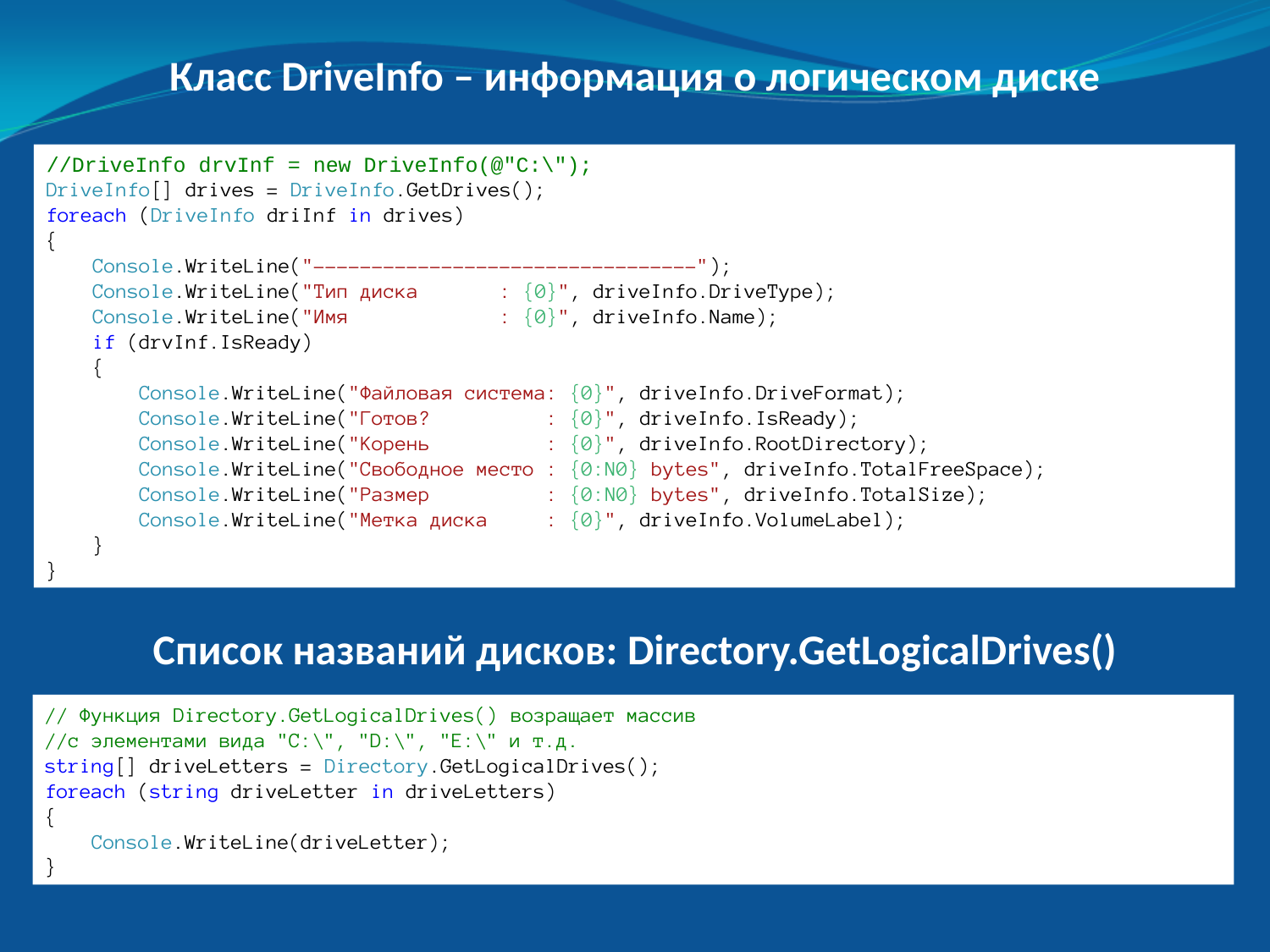

Класс DriveInfo – информация о логическом диске
//DriveInfo drvInf = new DriveInfo(@"C:\");
DriveInfo[] drives = DriveInfo.GetDrives();
foreach (DriveInfo driInf in drives)
{
    Console.WriteLine("---------------------------------");
    Console.WriteLine("Тип диска       : {0}", driveInfo.DriveType);
    Console.WriteLine("Имя             : {0}", driveInfo.Name);
    if (drvInf.IsReady)
    {
        Console.WriteLine("Файловая система: {0}", driveInfo.DriveFormat);
        Console.WriteLine("Готов?          : {0}", driveInfo.IsReady);
        Console.WriteLine("Корень          : {0}", driveInfo.RootDirectory);
        Console.WriteLine("Свободное место : {0:N0} bytes", driveInfo.TotalFreeSpace);
        Console.WriteLine("Размер          : {0:N0} bytes", driveInfo.TotalSize);
        Console.WriteLine("Метка диска     : {0}", driveInfo.VolumeLabel);
    }
}
Список названий дисков: Directory.GetLogicalDrives()
// Функция Directory.GetLogicalDrives() возращает массив
//с элементами вида "C:\", "D:\", "E:\" и т.д.
string[] driveLetters = Directory.GetLogicalDrives();
foreach (string driveLetter in driveLetters)
{
    Console.WriteLine(driveLetter);
}